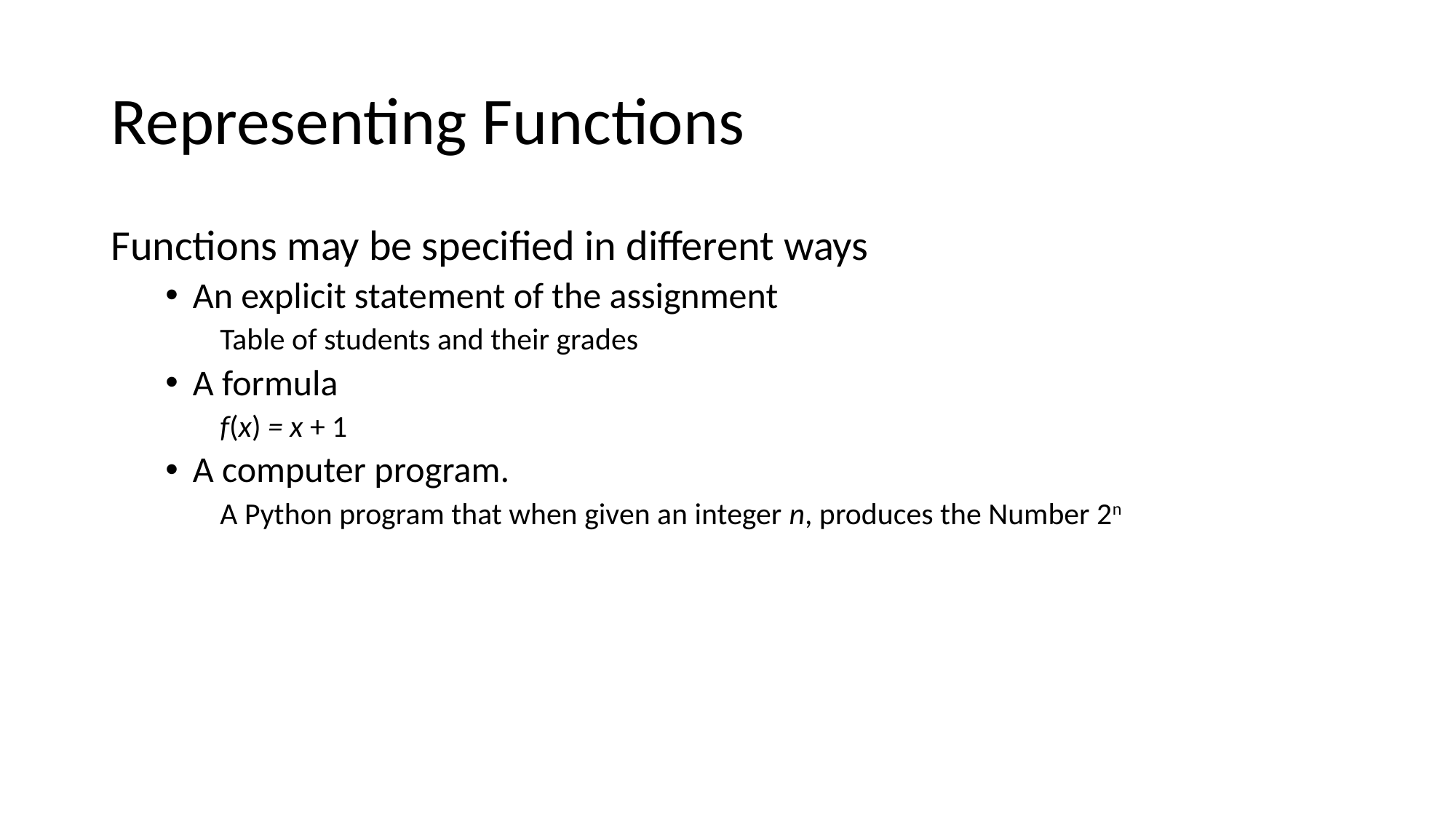

# Representing Functions
Functions may be specified in different ways
An explicit statement of the assignment
Table of students and their grades
A formula
f(x) = x + 1
A computer program.
A Python program that when given an integer n, produces the Number 2n